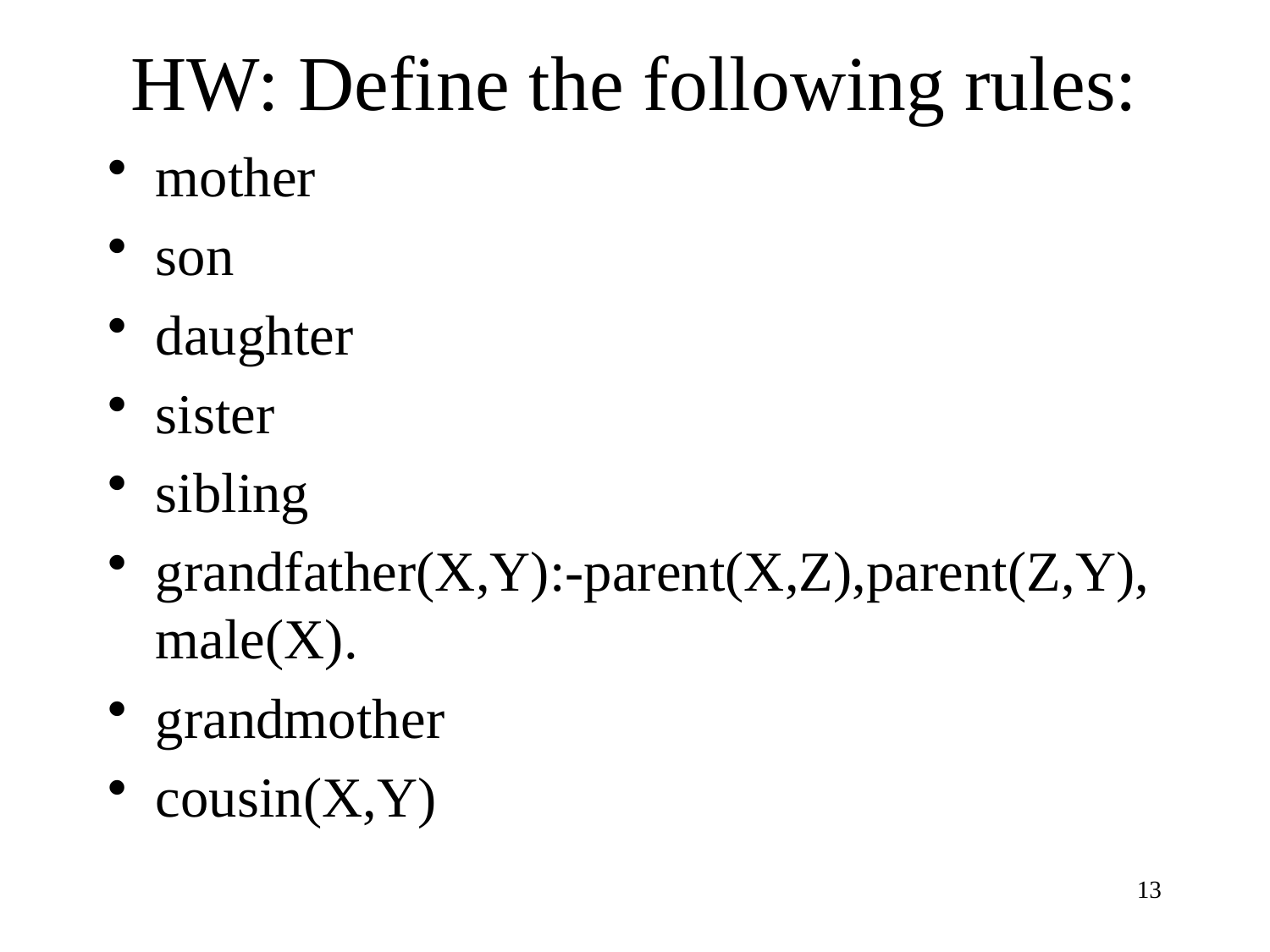

# HW: Define the following rules:

mother
son
daughter
sister
sibling
grandfather(X,Y):-parent(X,Z),parent(Z,Y), male(X).
grandmother
cousin(X,Y)
13